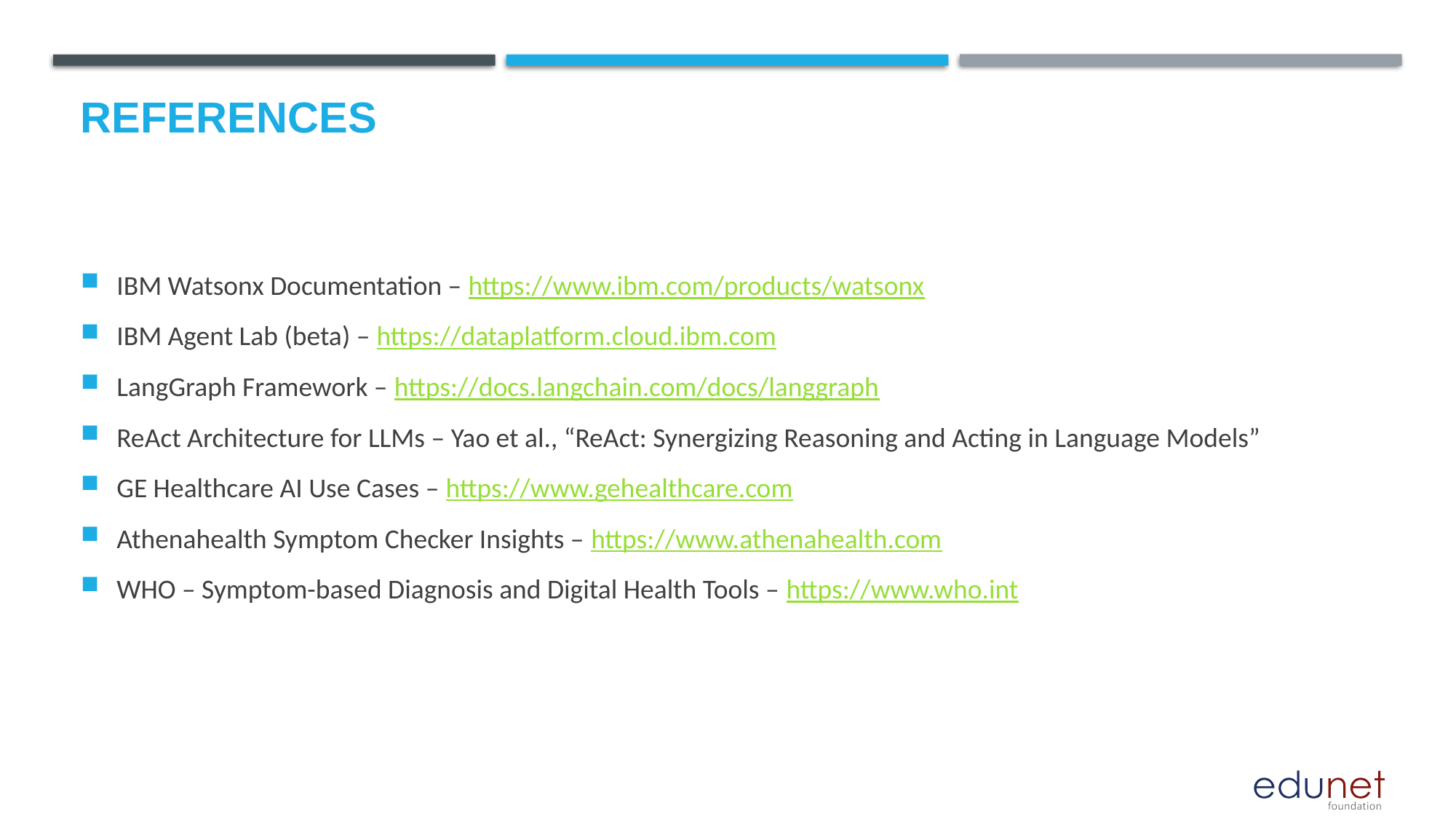

# References
IBM Watsonx Documentation – https://www.ibm.com/products/watsonx
IBM Agent Lab (beta) – https://dataplatform.cloud.ibm.com
LangGraph Framework – https://docs.langchain.com/docs/langgraph
ReAct Architecture for LLMs – Yao et al., “ReAct: Synergizing Reasoning and Acting in Language Models”
GE Healthcare AI Use Cases – https://www.gehealthcare.com
Athenahealth Symptom Checker Insights – https://www.athenahealth.com
WHO – Symptom-based Diagnosis and Digital Health Tools – https://www.who.int